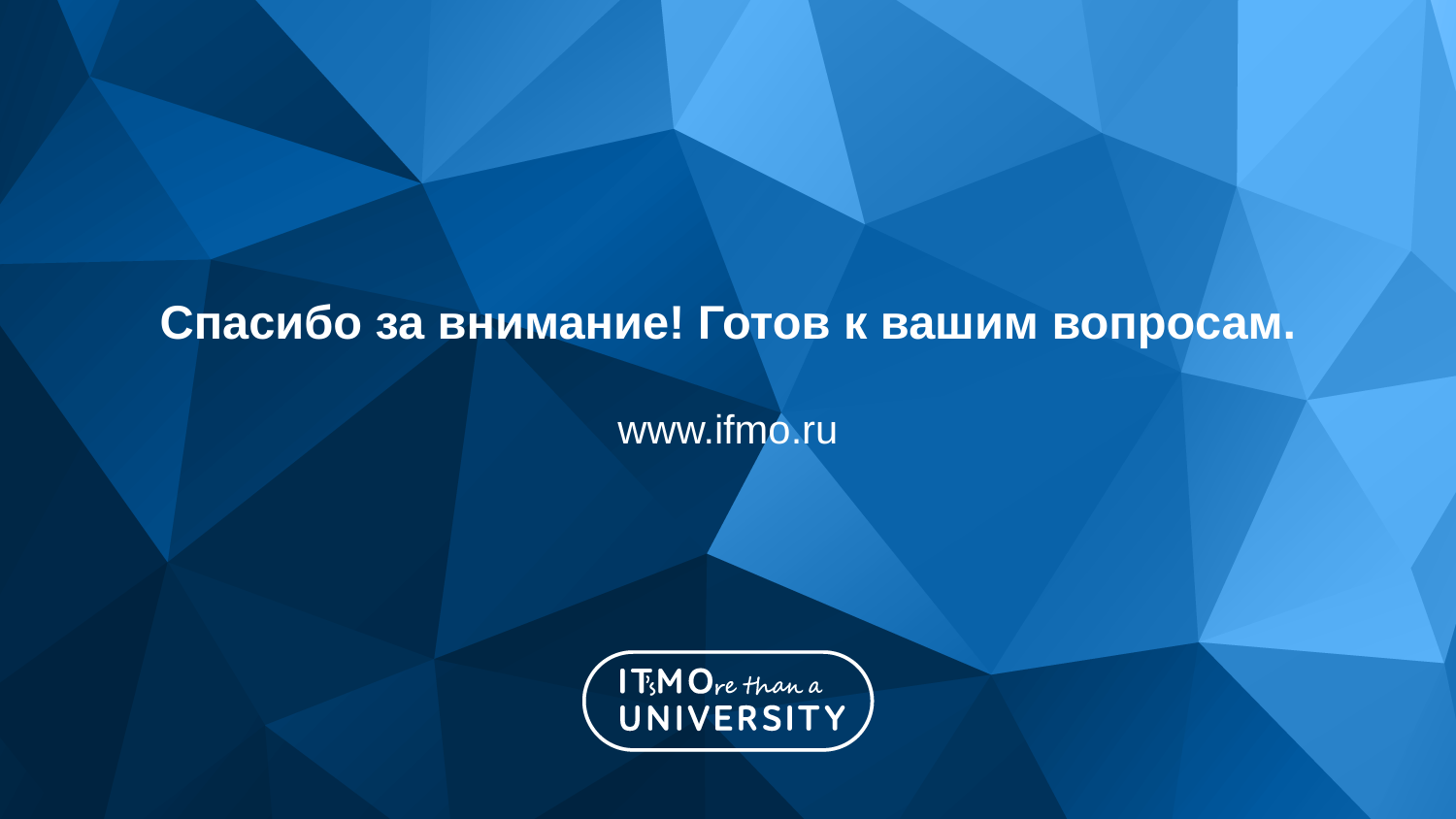

# Спасибо за внимание! Готов к вашим вопросам.
www.ifmo.ru